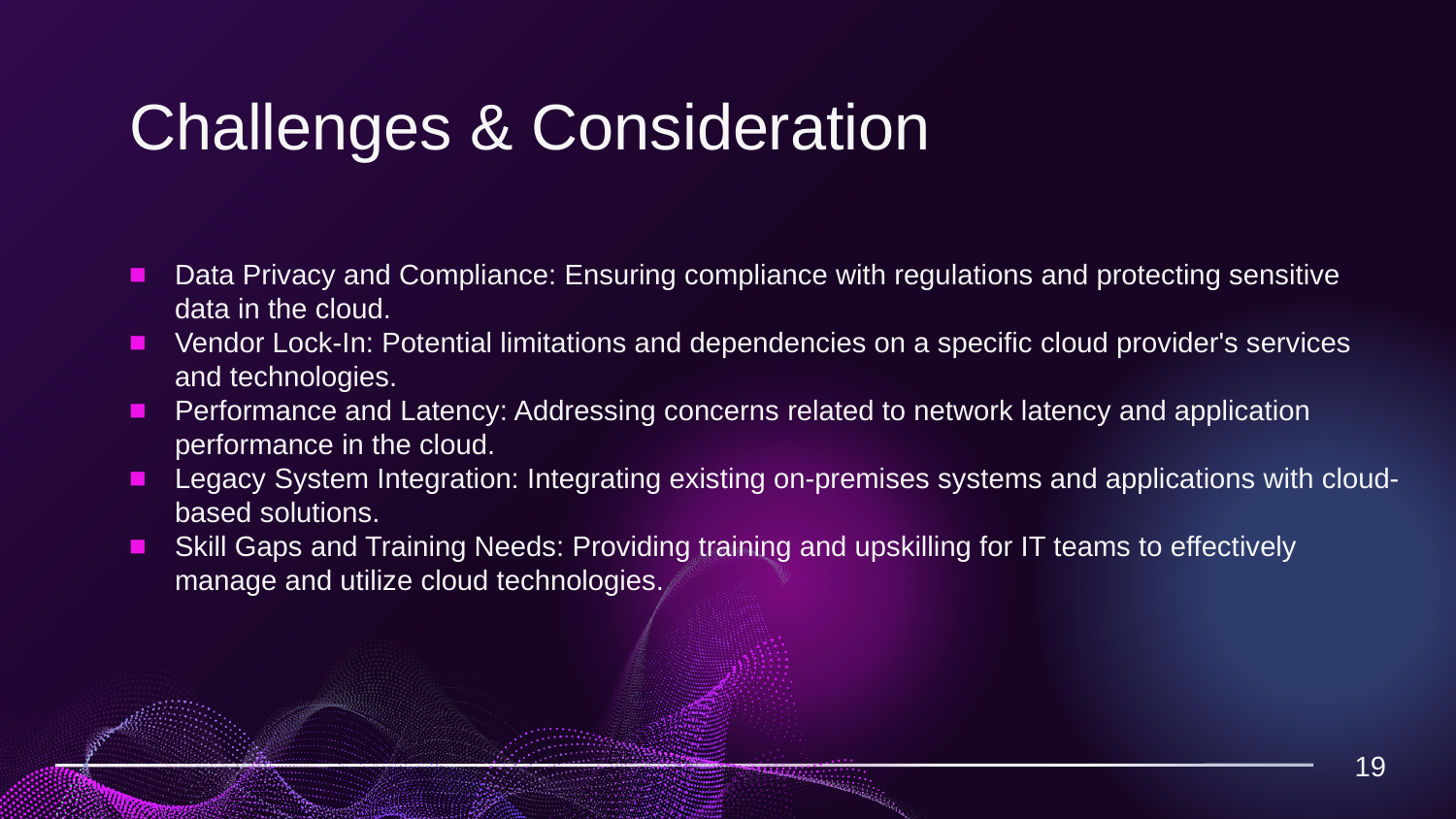

# Challenges & Consideration
Data Privacy and Compliance: Ensuring compliance with regulations and protecting sensitive data in the cloud.
Vendor Lock-In: Potential limitations and dependencies on a specific cloud provider's services and technologies.
Performance and Latency: Addressing concerns related to network latency and application performance in the cloud.
Legacy System Integration: Integrating existing on-premises systems and applications with cloud-based solutions.
Skill Gaps and Training Needs: Providing training and upskilling for IT teams to effectively manage and utilize cloud technologies.
19